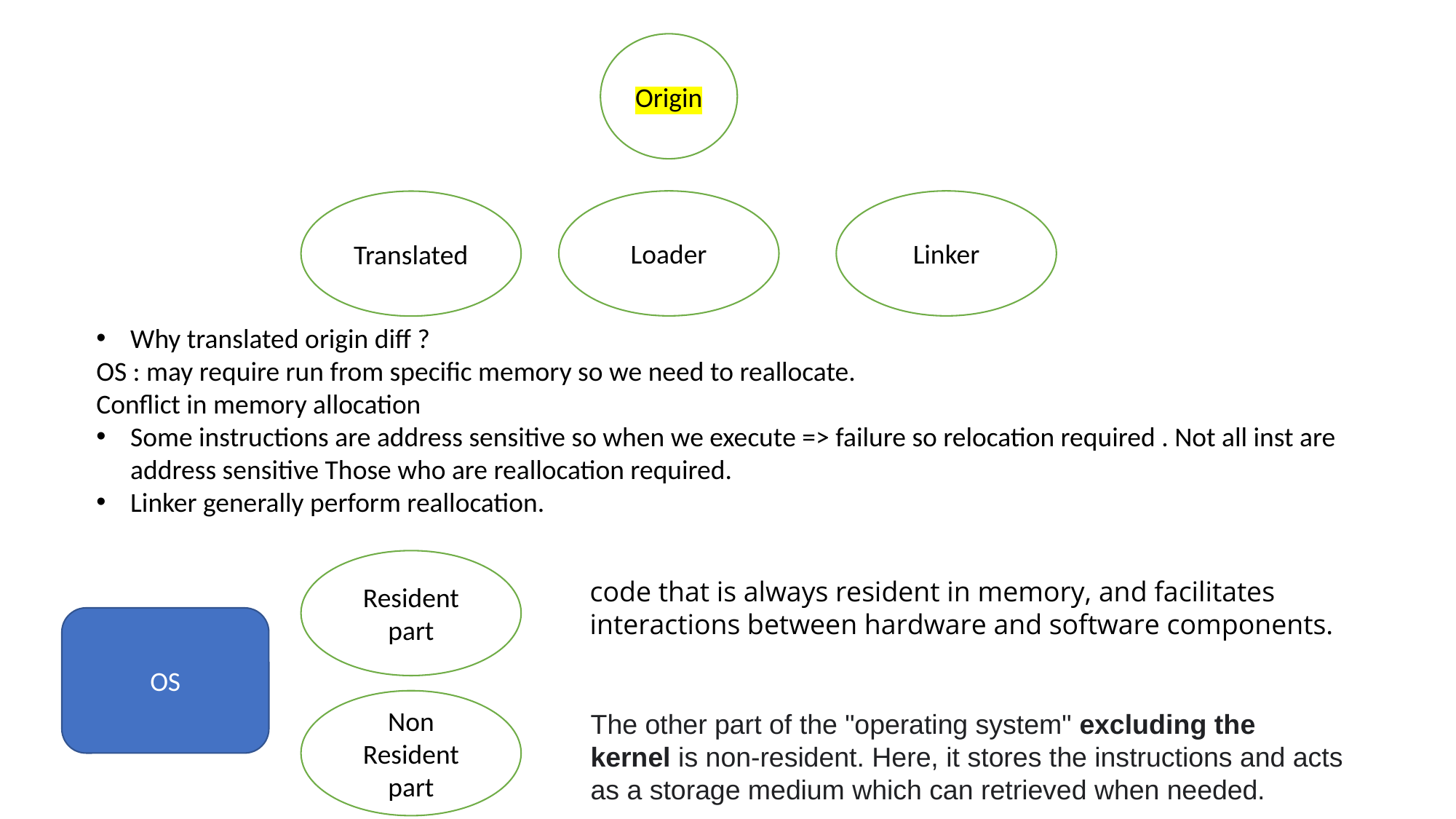

Origin
Linker
Loader
Translated
Why translated origin diff ?
OS : may require run from specific memory so we need to reallocate.
Conflict in memory allocation
Some instructions are address sensitive so when we execute => failure so relocation required . Not all inst are address sensitive Those who are reallocation required.
Linker generally perform reallocation.
Resident part
code that is always resident in memory, and facilitates interactions between hardware and software components.
OS
Non Resident part
The other part of the "operating system" excluding the kernel is non-resident. Here, it stores the instructions and acts as a storage medium which can retrieved when needed.